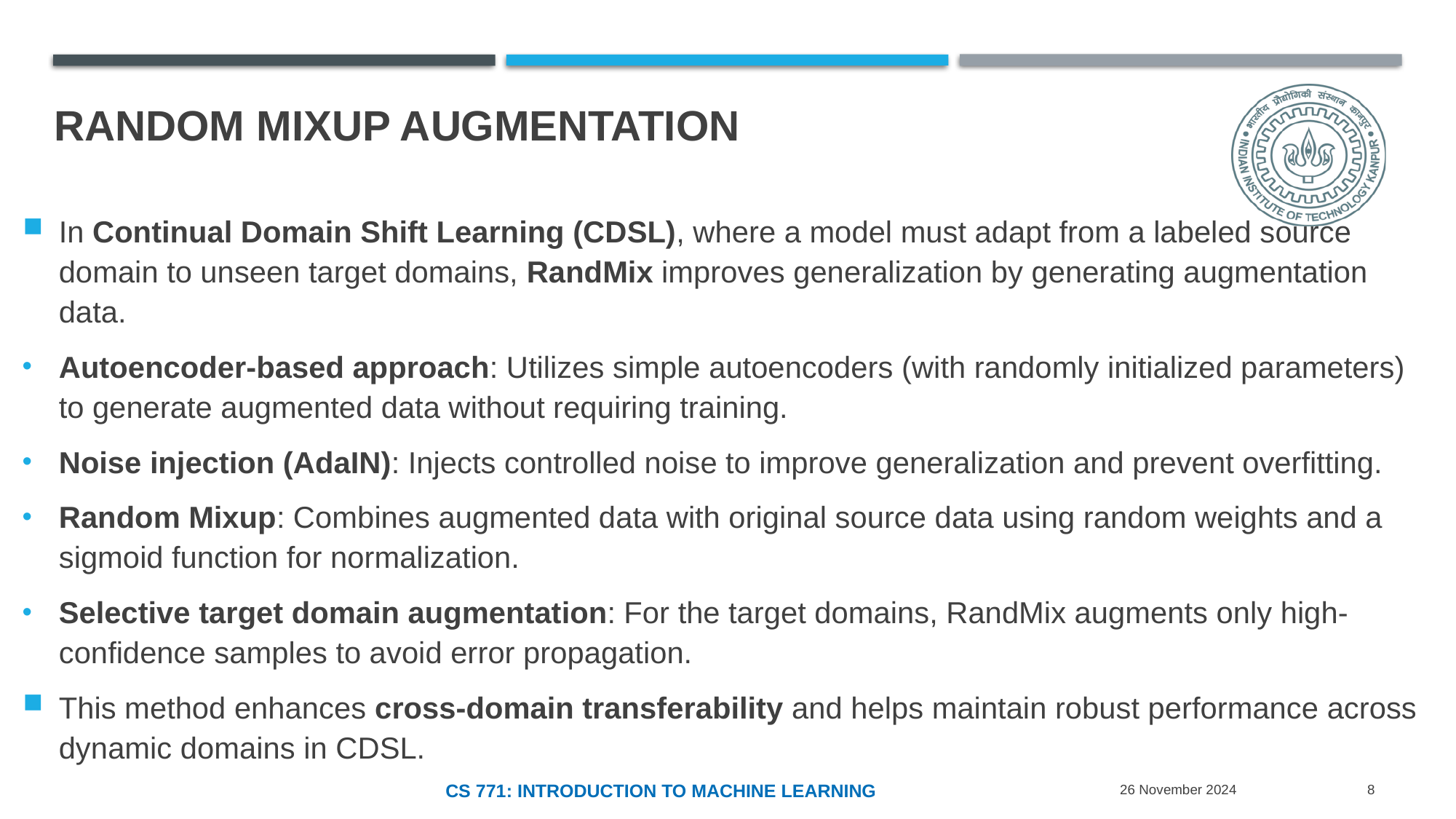

# RANDOM MIXUP AUGMENTATION
In Continual Domain Shift Learning (CDSL), where a model must adapt from a labeled source domain to unseen target domains, RandMix improves generalization by generating augmentation data.
Autoencoder-based approach: Utilizes simple autoencoders (with randomly initialized parameters) to generate augmented data without requiring training.
Noise injection (AdaIN): Injects controlled noise to improve generalization and prevent overfitting.
Random Mixup: Combines augmented data with original source data using random weights and a sigmoid function for normalization.
Selective target domain augmentation: For the target domains, RandMix augments only high-confidence samples to avoid error propagation.
This method enhances cross-domain transferability and helps maintain robust performance across dynamic domains in CDSL.

26 November 2024
8
Cs 771: introduction to machine learning